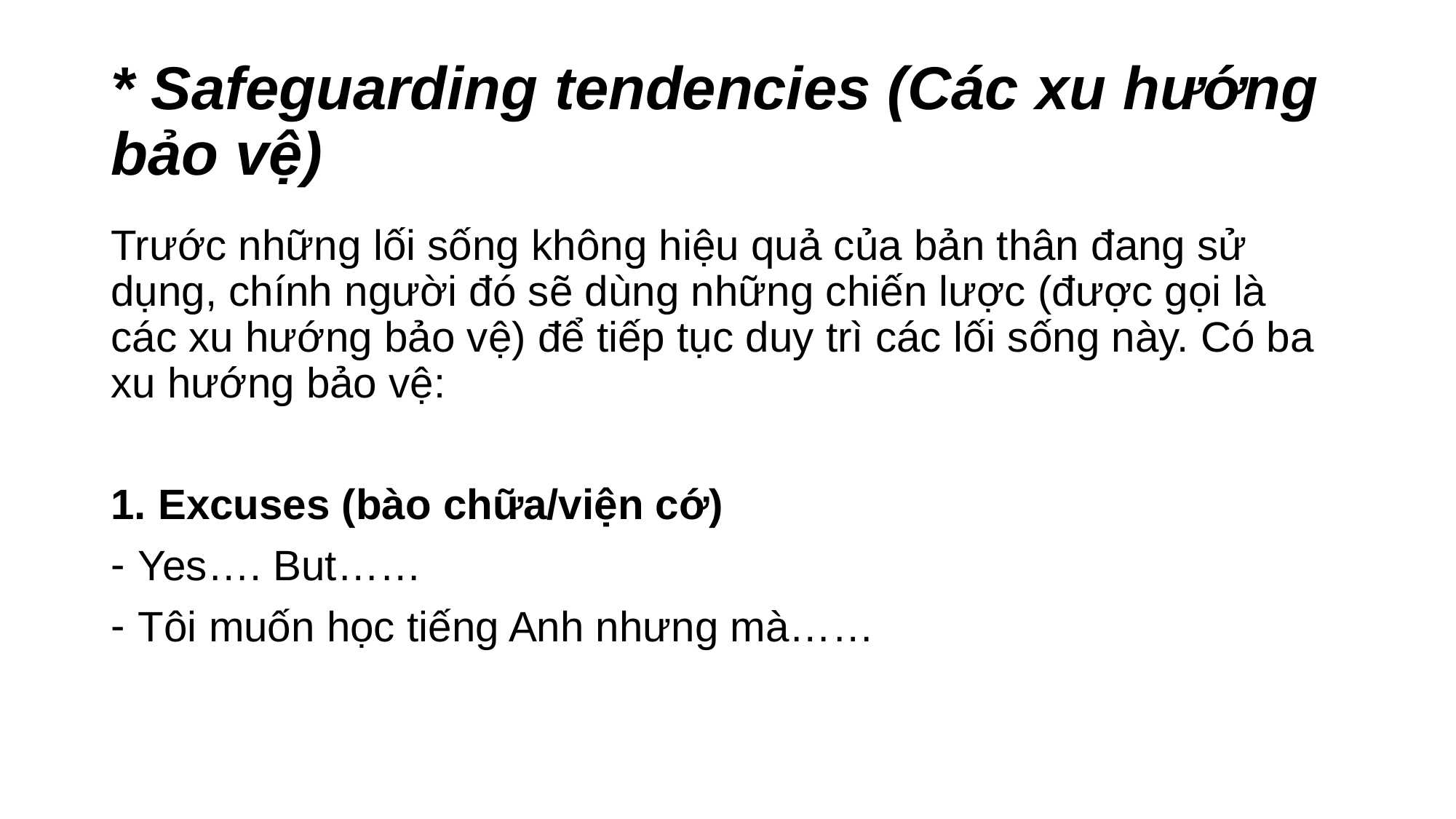

# * Safeguarding tendencies (Các xu hướng bảo vệ)
Trước những lối sống không hiệu quả của bản thân đang sử dụng, chính người đó sẽ dùng những chiến lược (được gọi là các xu hướng bảo vệ) để tiếp tục duy trì các lối sống này. Có ba xu hướng bảo vệ:

1. Excuses (bào chữa/viện cớ)
Yes…. But……
Tôi muốn học tiếng Anh nhưng mà……